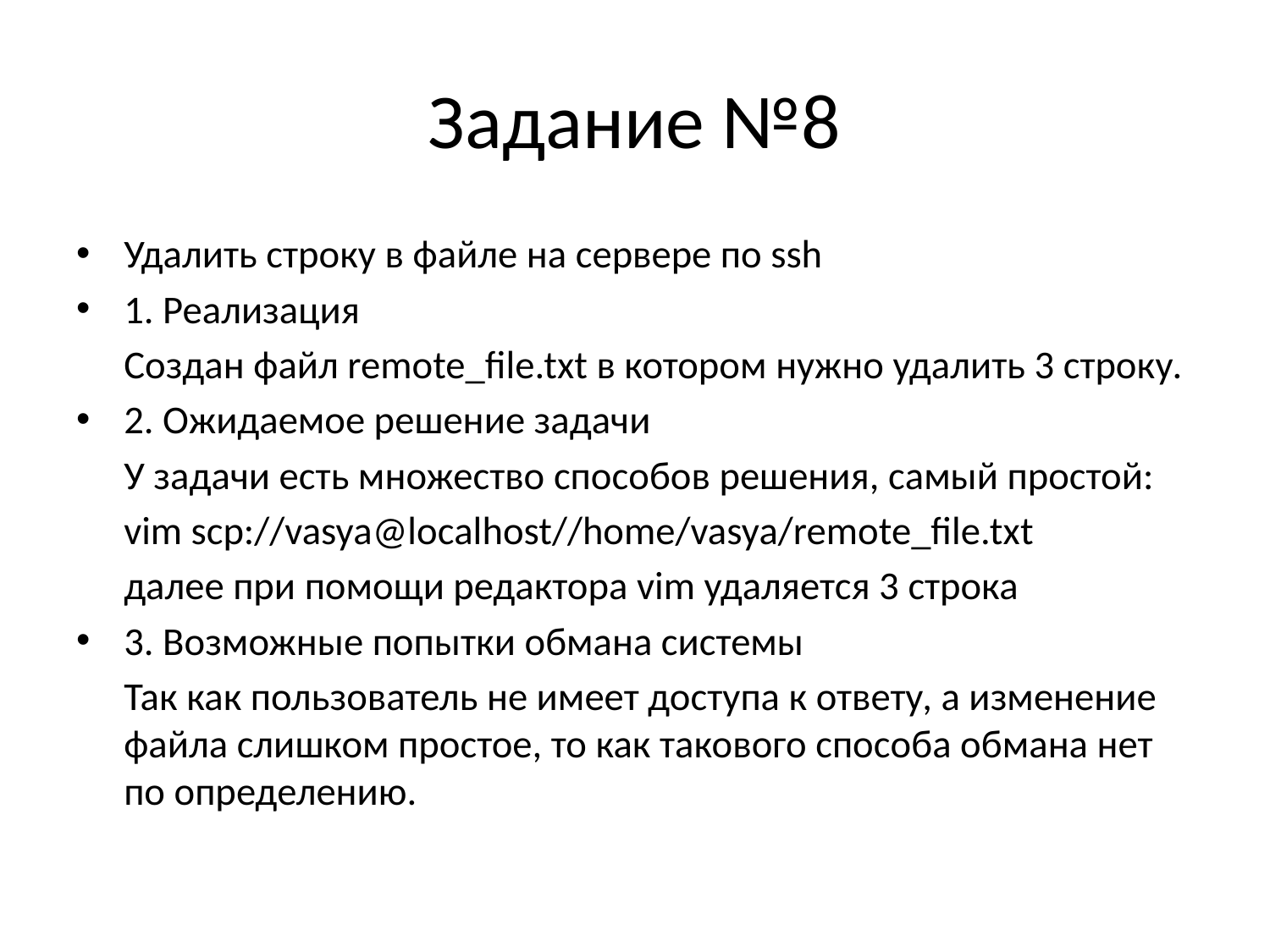

# Задание №8
Удалить строку в файле на сервере по ssh
1. Реализация
		Создан файл remote_file.txt в котором нужно удалить 3 строку.
2. Ожидаемое решение задачи
		У задачи есть множество способов решения, самый простой:
		vim scp://vasya@localhost//home/vasya/remote_file.txt
		далее при помощи редактора vim удаляется 3 строка
3. Возможные попытки обмана системы
		Так как пользователь не имеет доступа к ответу, а изменение файла слишком простое, то как такового способа обмана нет по определению.